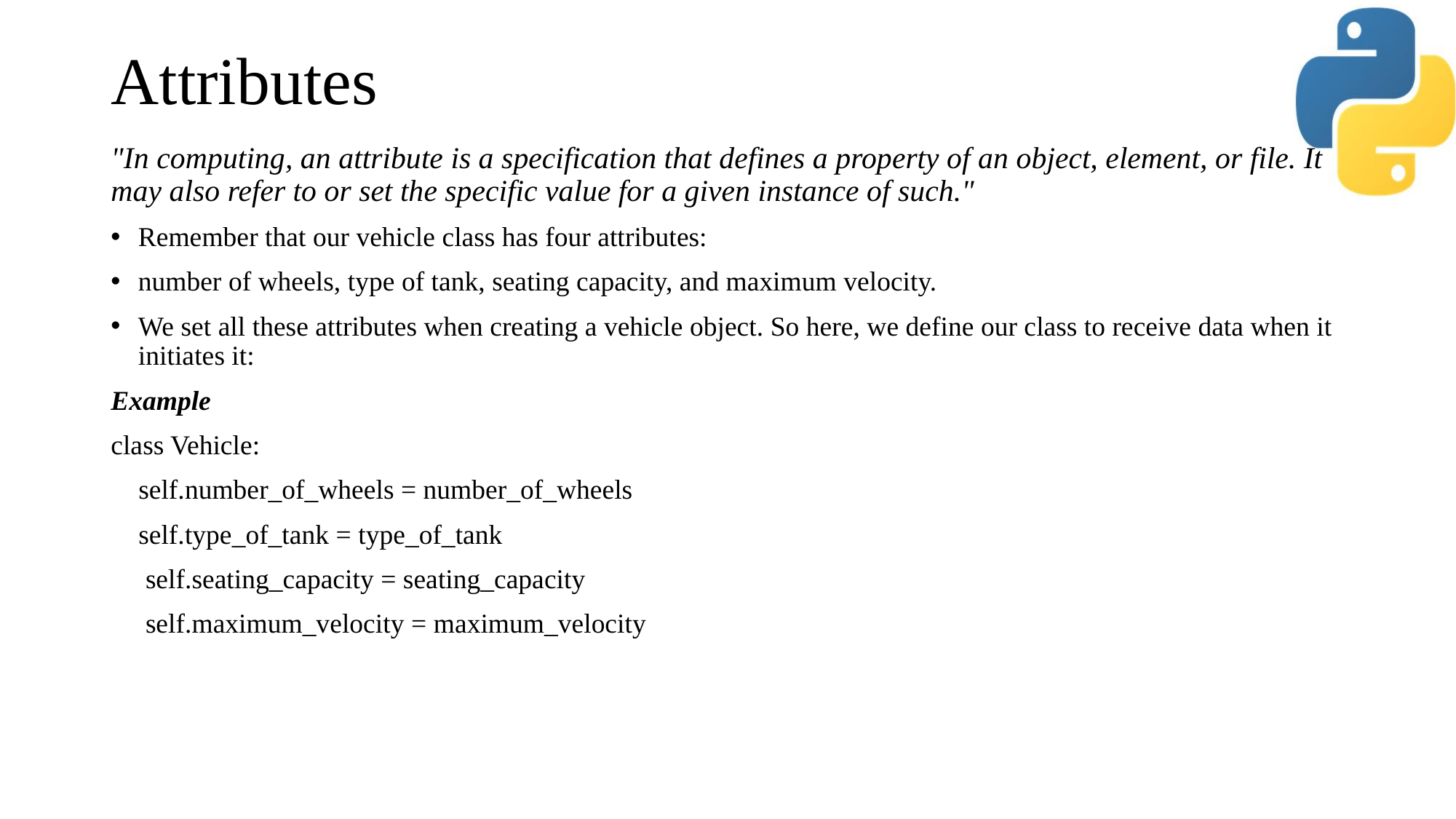

# Attributes
"In computing, an attribute is a specification that defines a property of an object, element, or file. It may also refer to or set the specific value for a given instance of such."
Remember that our vehicle class has four attributes:
number of wheels, type of tank, seating capacity, and maximum velocity.
We set all these attributes when creating a vehicle object. So here, we define our class to receive data when it initiates it:
Example
class Vehicle:
    self.number_of_wheels = number_of_wheels
    self.type_of_tank = type_of_tank
     self.seating_capacity = seating_capacity
     self.maximum_velocity = maximum_velocity